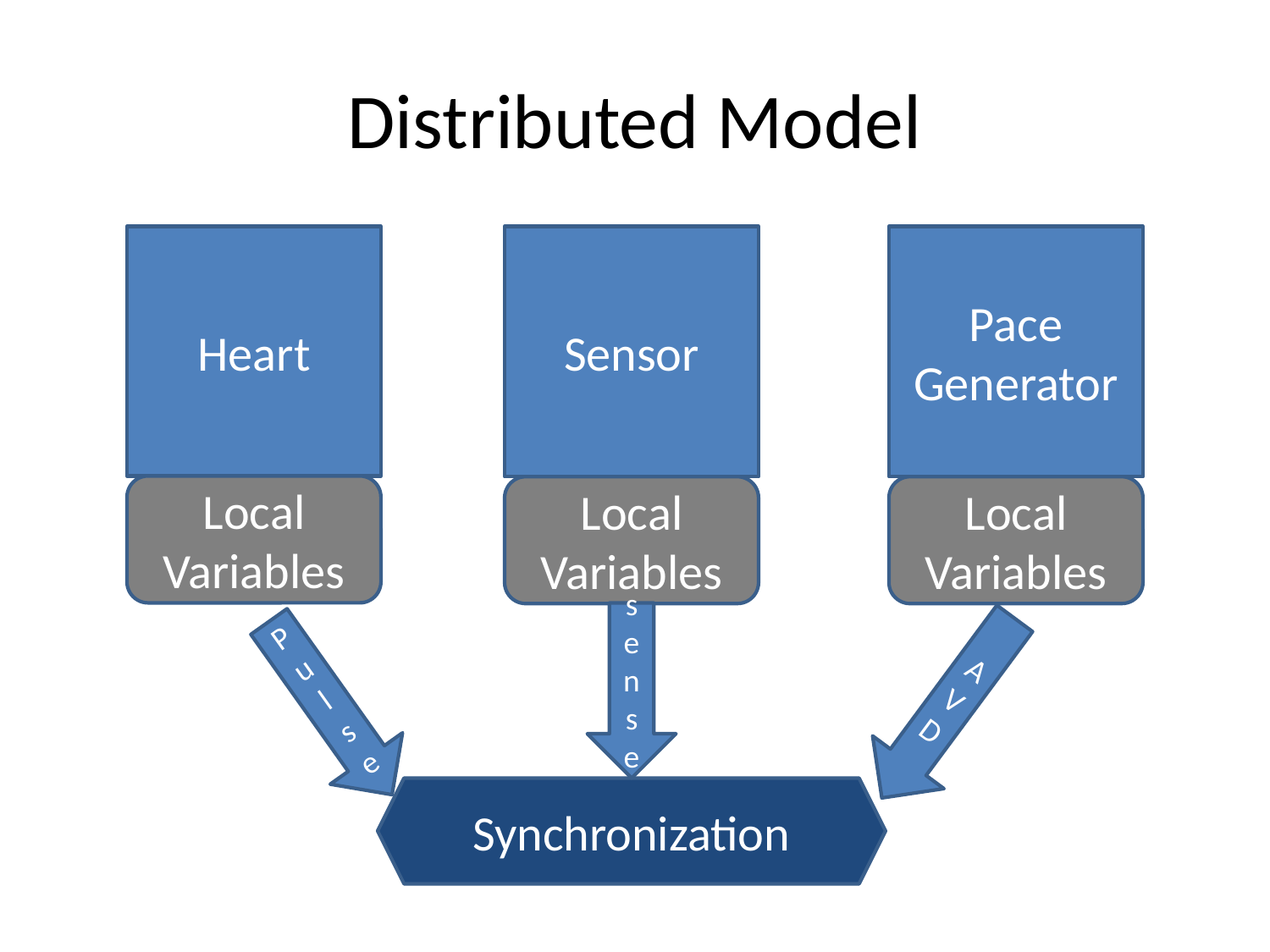

# Distributed Model
Sensor
Heart
Pace Generator
Local
Variables
Local
Variables
Local
Variables
AVD
Pulse
sense
Synchronization